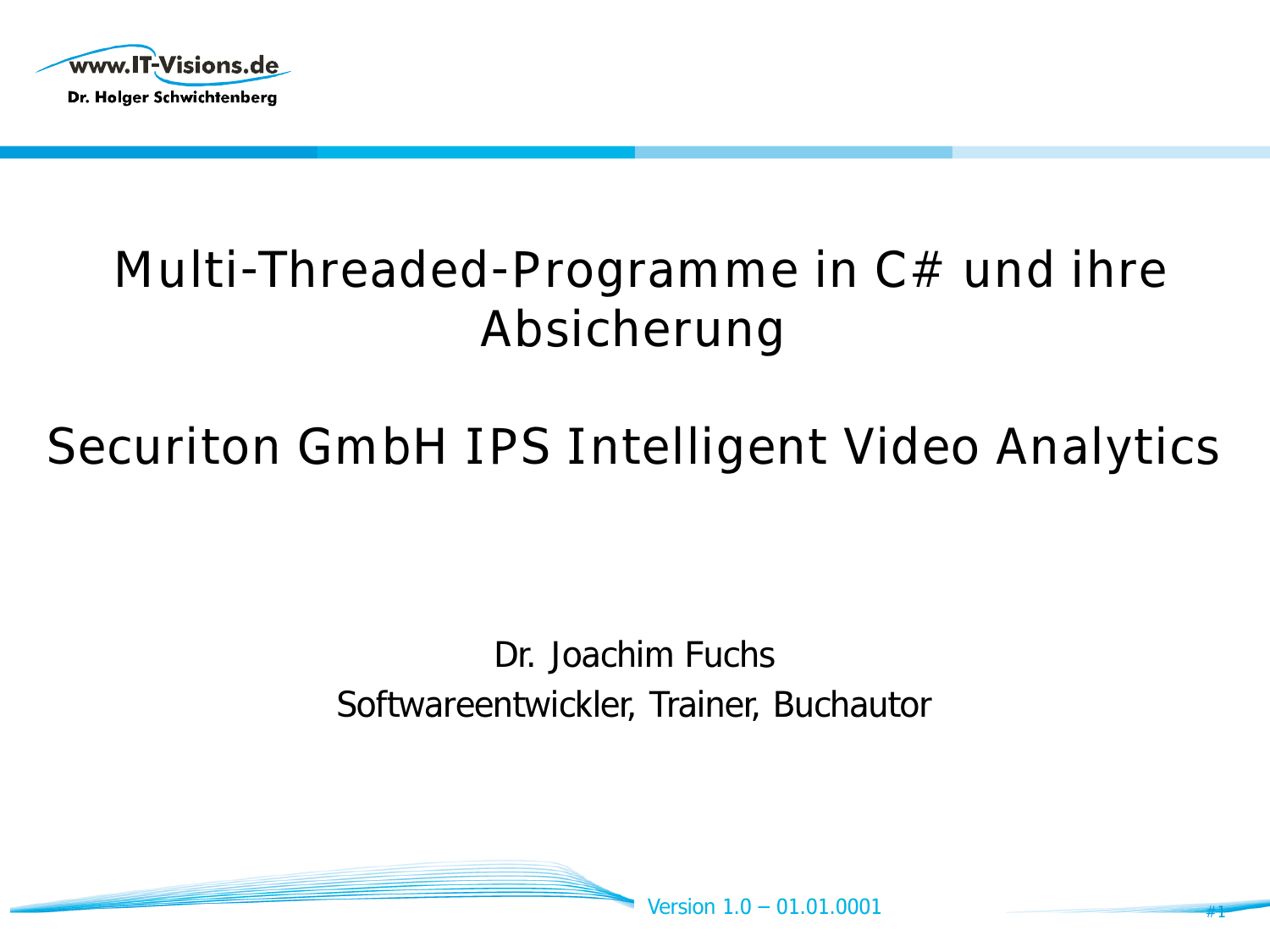

# Multi-Threaded-Programme in C# und ihre Absicherung Securiton GmbH IPS Intelligent Video Analytics
Dr. Joachim Fuchs
Softwareentwickler, Trainer, Buchautor

Version 1.0 – 01.01.0001